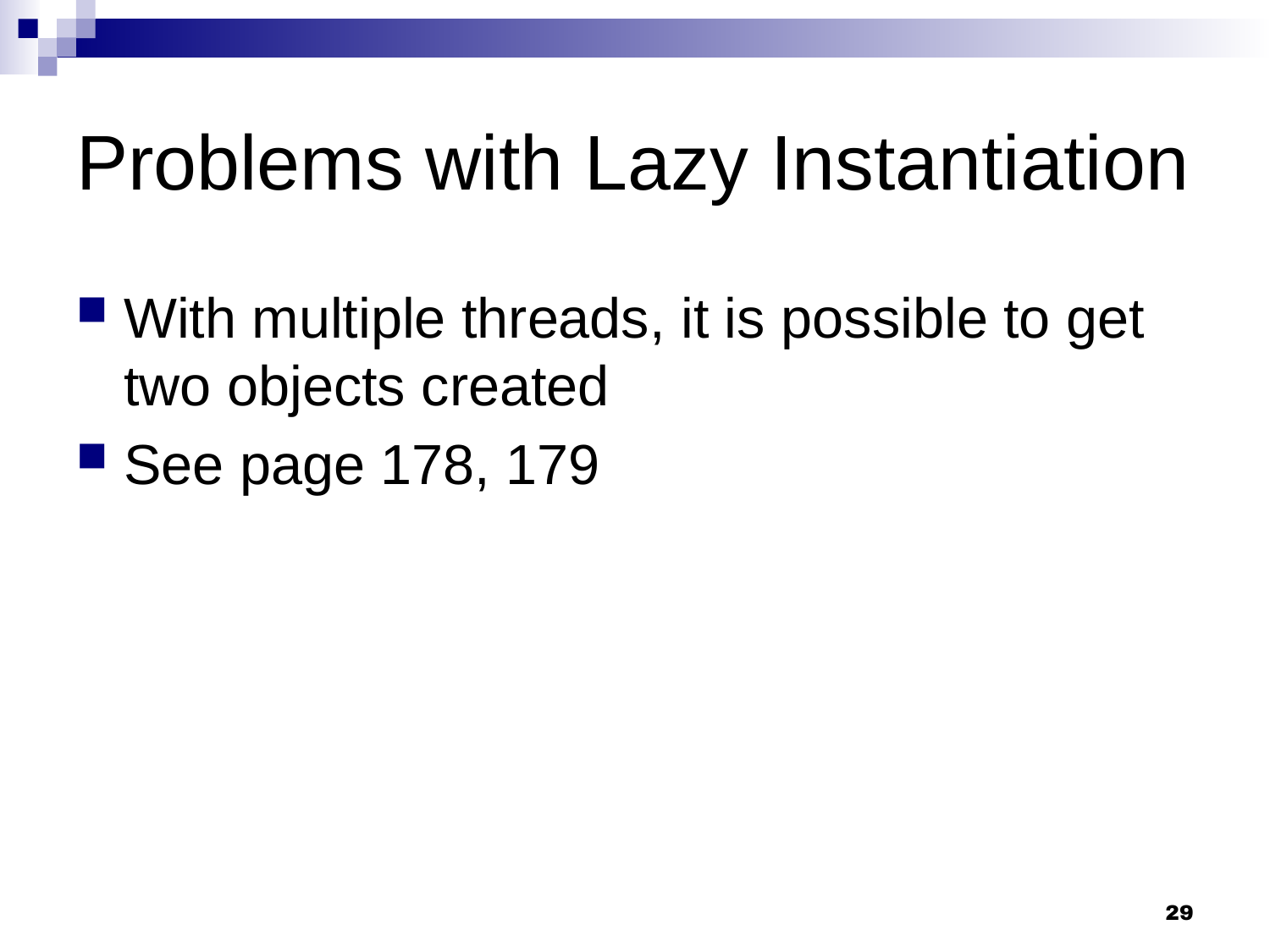

# Problems with Lazy Instantiation
With multiple threads, it is possible to get two objects created
See page 178, 179
29